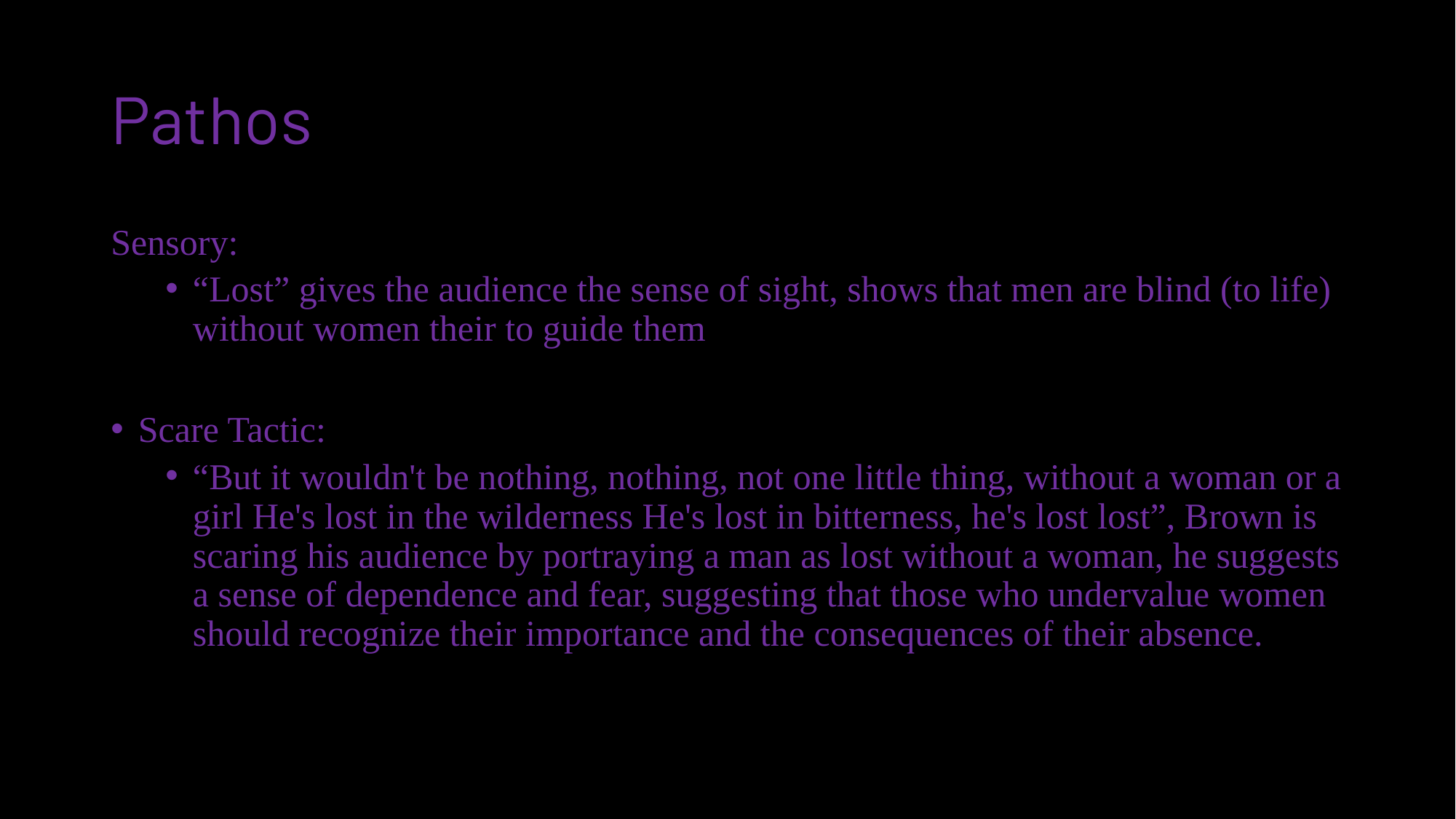

# Pathos
Sensory:
“Lost” gives the audience the sense of sight, shows that men are blind (to life) without women their to guide them

Scare Tactic:
“But it wouldn't be nothing, nothing, not one little thing, without a woman or a girl He's lost in the wilderness He's lost in bitterness, he's lost lost”, Brown is scaring his audience by portraying a man as lost without a woman, he suggests a sense of dependence and fear, suggesting that those who undervalue women should recognize their importance and the consequences of their absence.